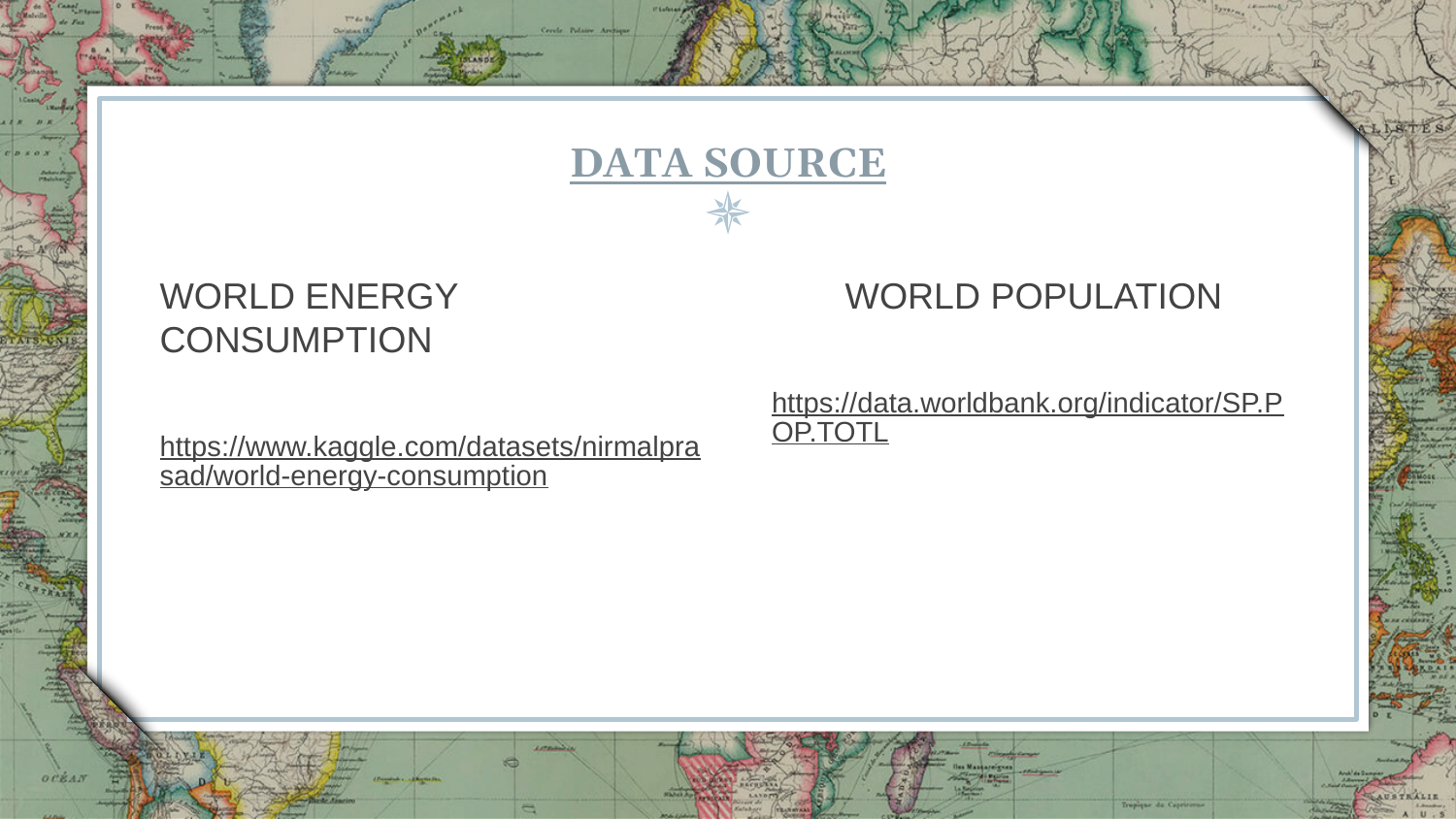

# DATA SOURCE
WORLD ENERGY CONSUMPTION

https://www.kaggle.com/datasets/nirmalprasad/world-energy-consumption
WORLD POPULATION

https://data.worldbank.org/indicator/SP.POP.TOTL